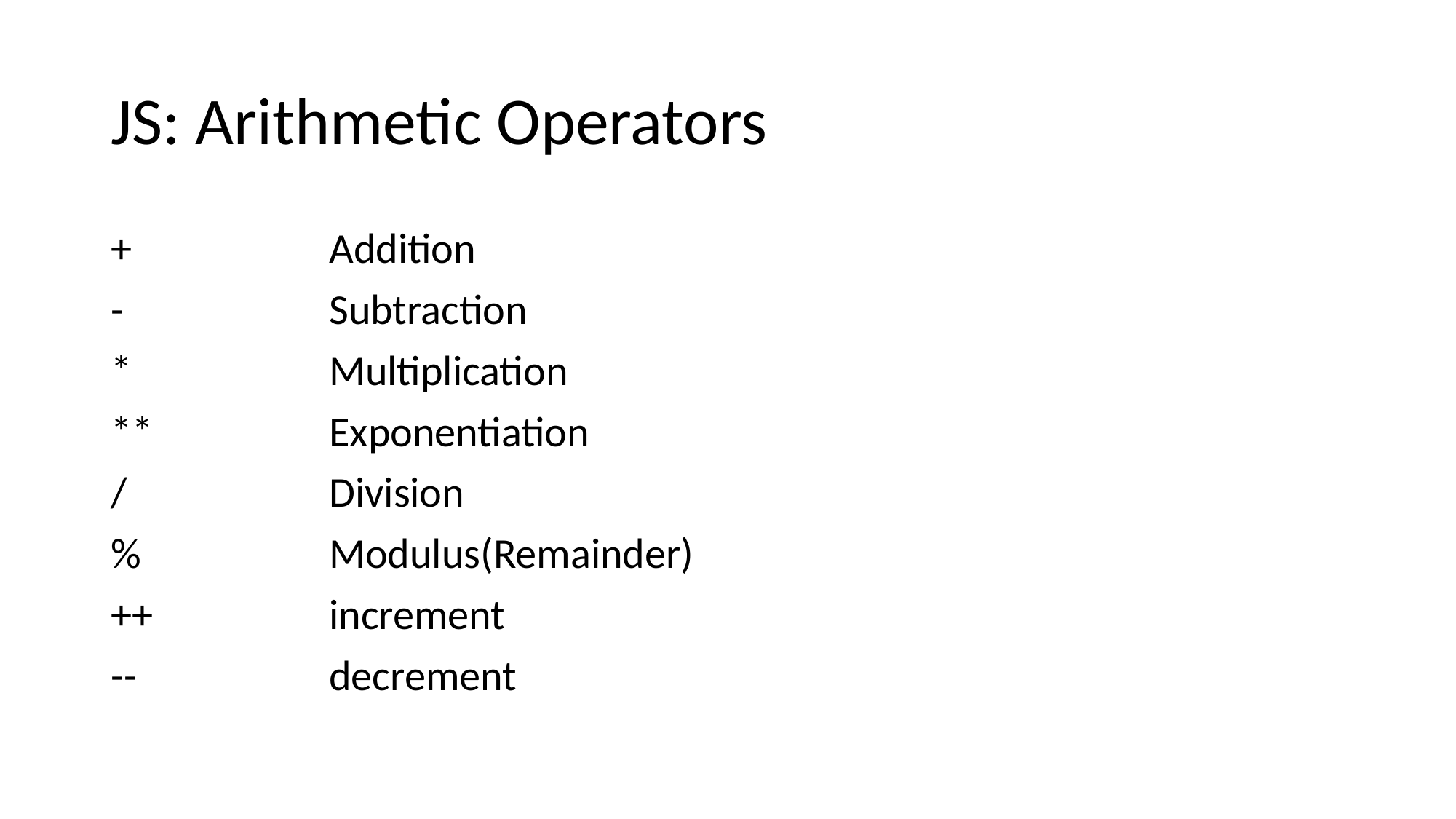

# JS: Arithmetic Operators
+ 		Addition
-		Subtraction
*		Multiplication
**		Exponentiation
/		Division
%		Modulus(Remainder)
++		increment
--		decrement